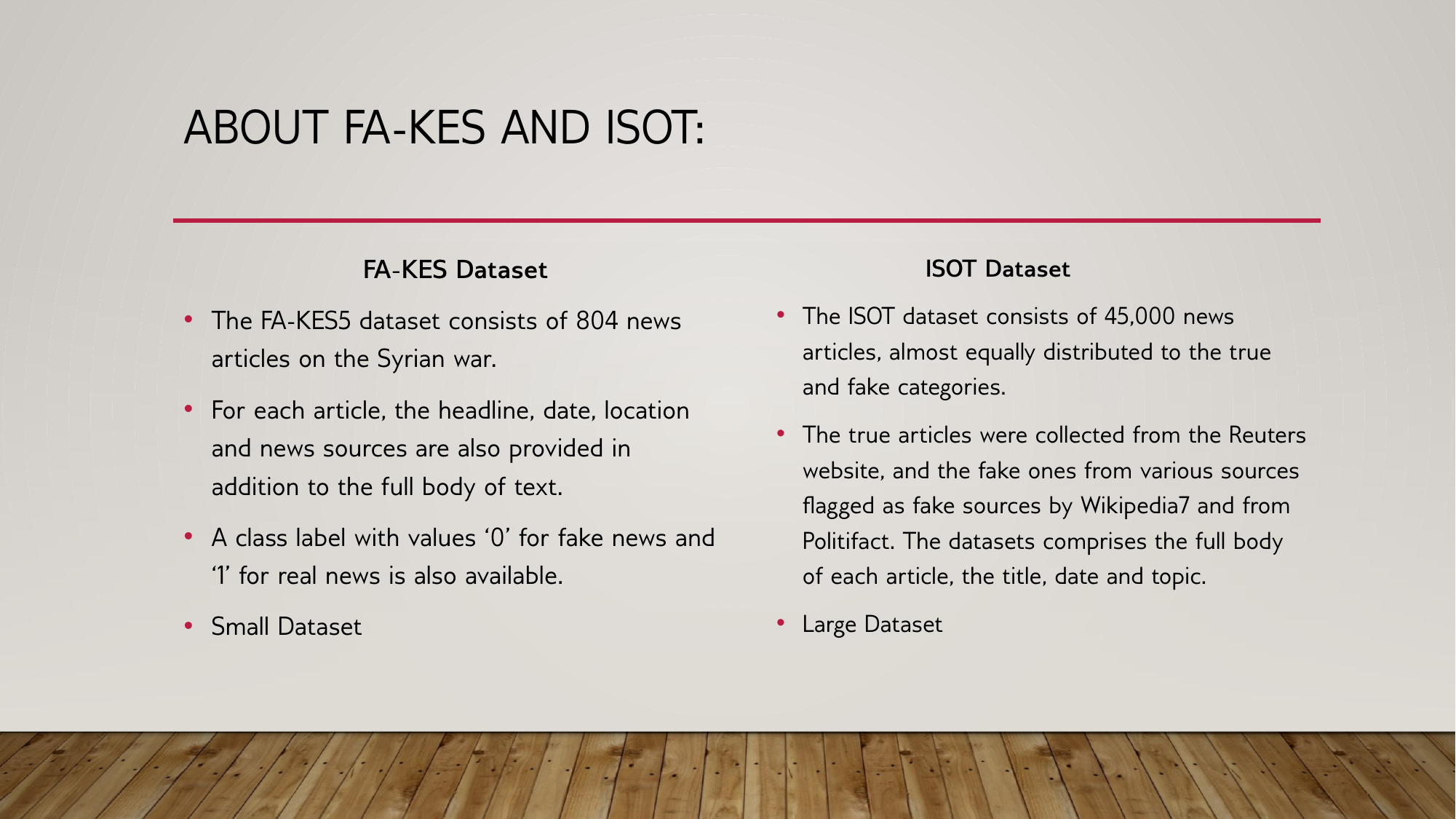

# ABOUT FA-KES and ISOT:
                     FA-KES Dataset
The FA-KES5 dataset consists of 804 news articles on the Syrian war.
For each article, the headline, date, location and news sources are also provided in addition to the full body of text.
A class label with values ‘0’ for fake news and ‘1’ for real news is also available.
Small Dataset
                    ISOT Dataset
The ISOT dataset consists of 45,000 news articles, almost equally distributed to the true and fake categories.
The true articles were collected from the Reuters website, and the fake ones from various sources flagged as fake sources by Wikipedia7 and from Politifact. The datasets comprises the full body of each article, the title, date and topic.
Large Dataset